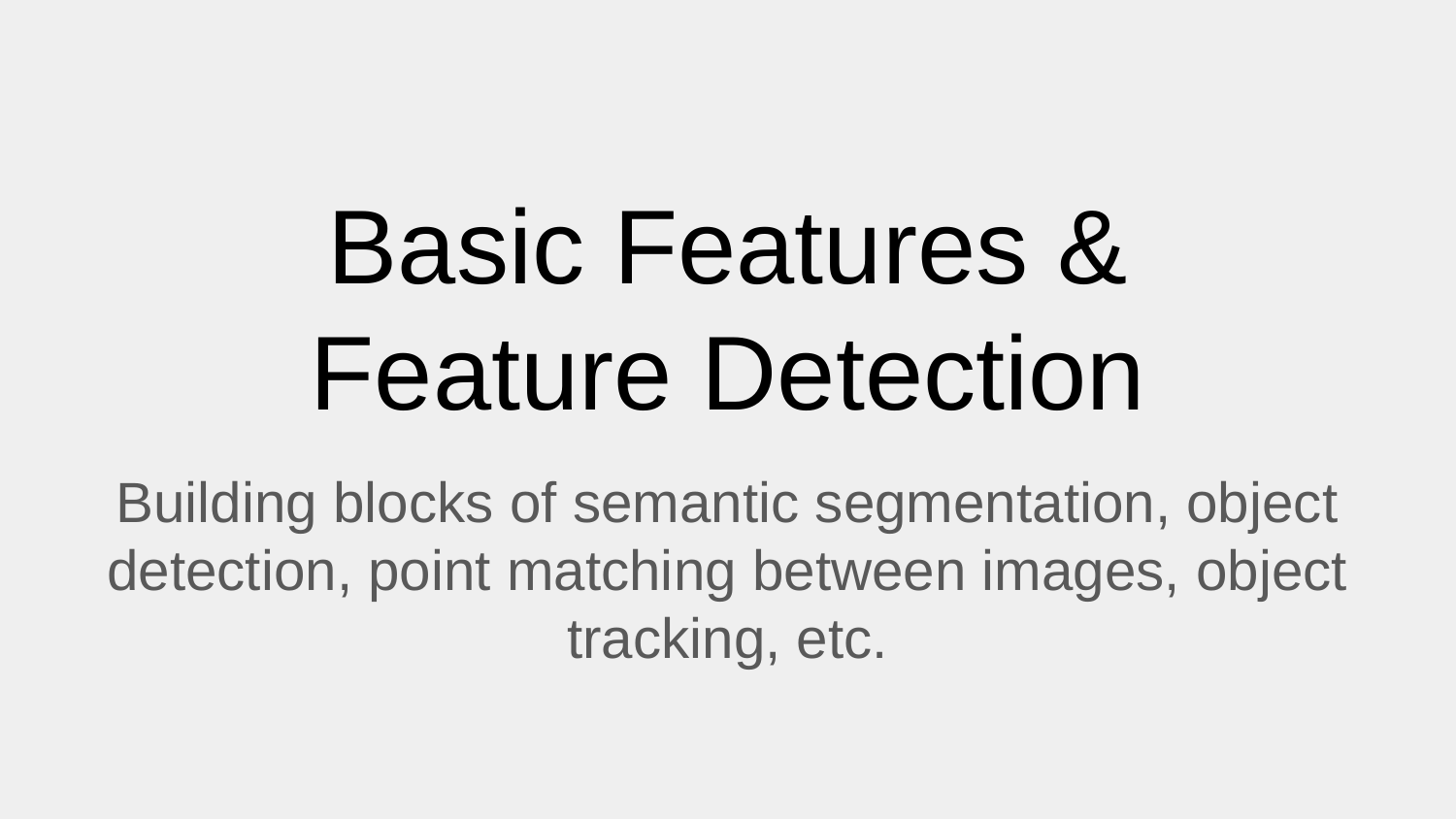

# Basic Features &
Feature Detection
Building blocks of semantic segmentation, object detection, point matching between images, object tracking, etc.